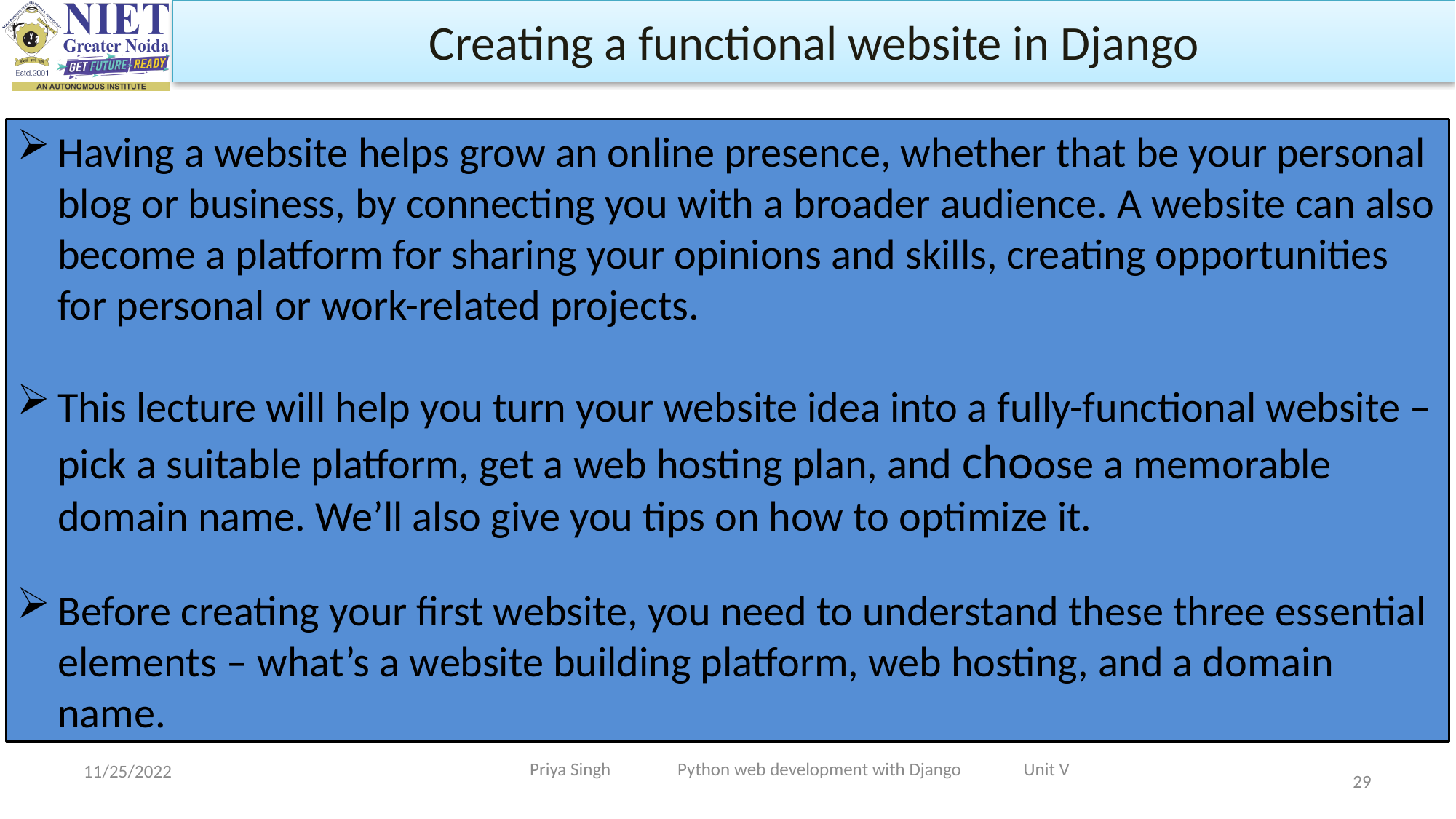

Creating a functional website in Django
Having a website helps grow an online presence, whether that be your personal blog or business, by connecting you with a broader audience. A website can also become a platform for sharing your opinions and skills, creating opportunities for personal or work-related projects.

This lecture will help you turn your website idea into a fully-functional website – pick a suitable platform, get a web hosting plan, and choose a memorable domain name. We’ll also give you tips on how to optimize it.

Before creating your first website, you need to understand these three essential elements – what’s a website building platform, web hosting, and a domain name.

Priya Singh                Python web development with Django               Unit V
11/25/2022
29